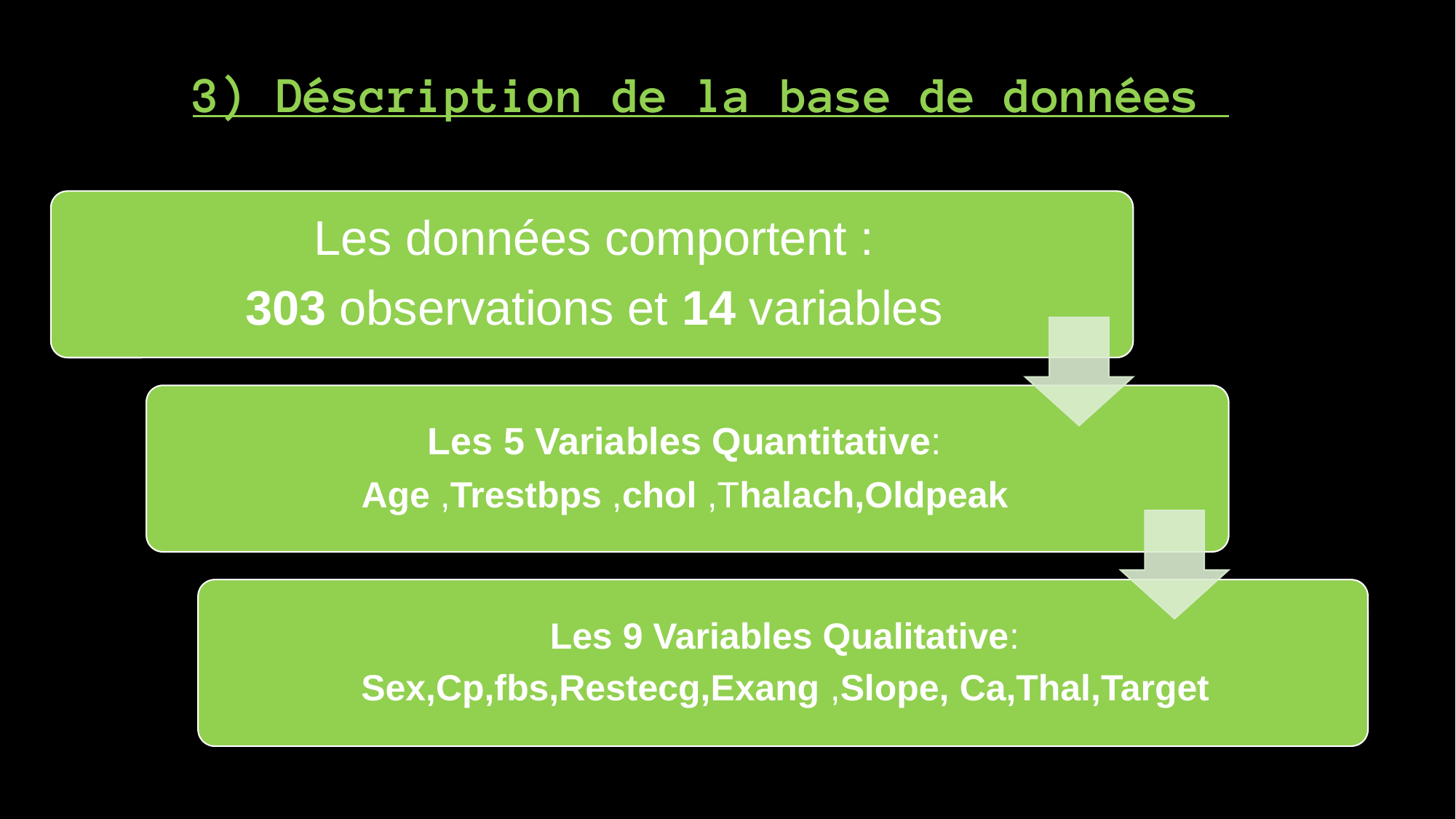

# 3) Déscription de la base de données
Les données comportent :
303 observations et 14 variables
Les 5 Variables Quantitative:
Age ,Trestbps ,chol ,Thalach,Oldpeak
 Les 9 Variables Qualitative:
Sex,Cp,fbs,Restecg,Exang ,Slope, Ca,Thal,Target